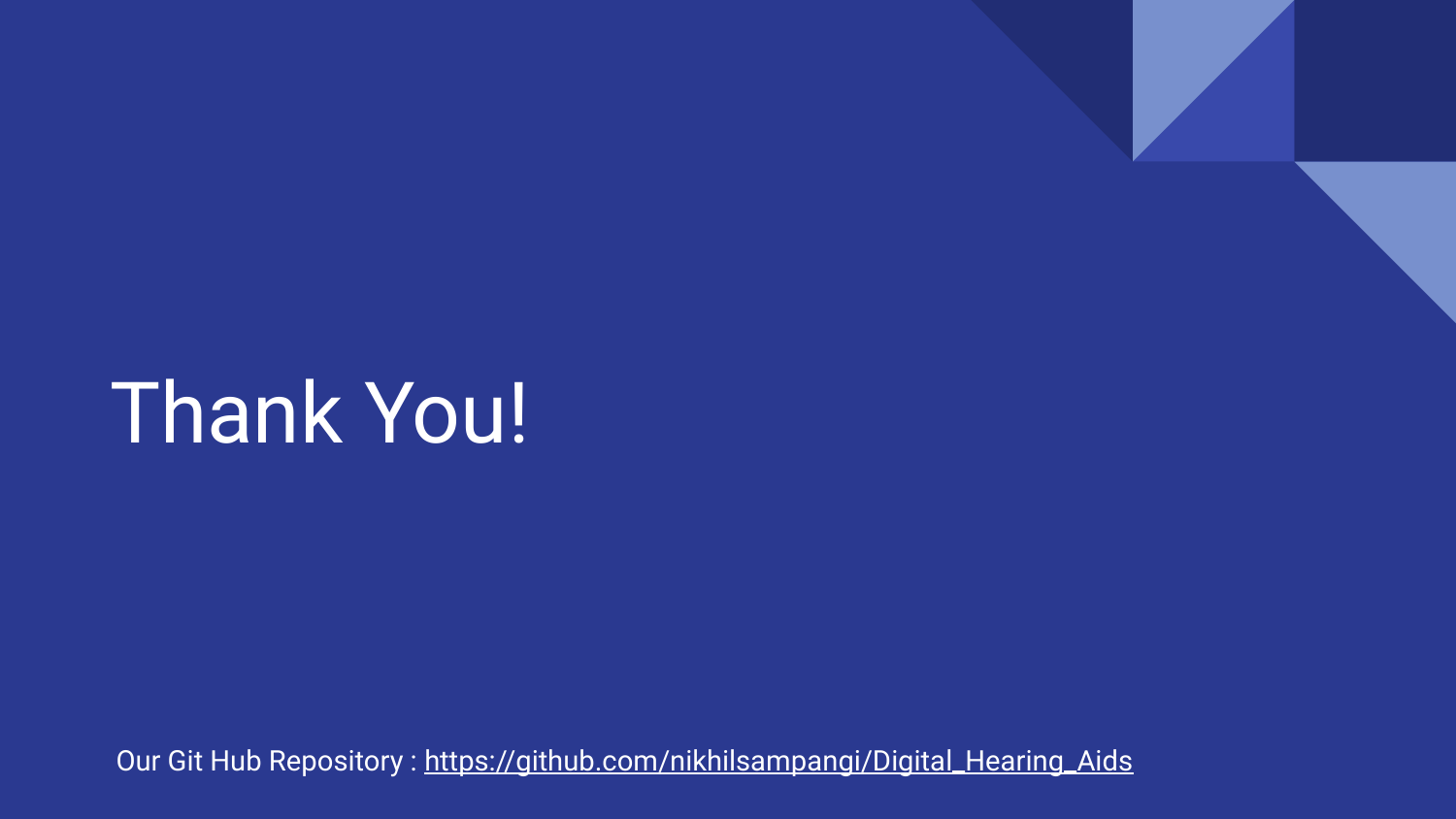

# Thank You!
Our Git Hub Repository : https://github.com/nikhilsampangi/Digital_Hearing_Aids